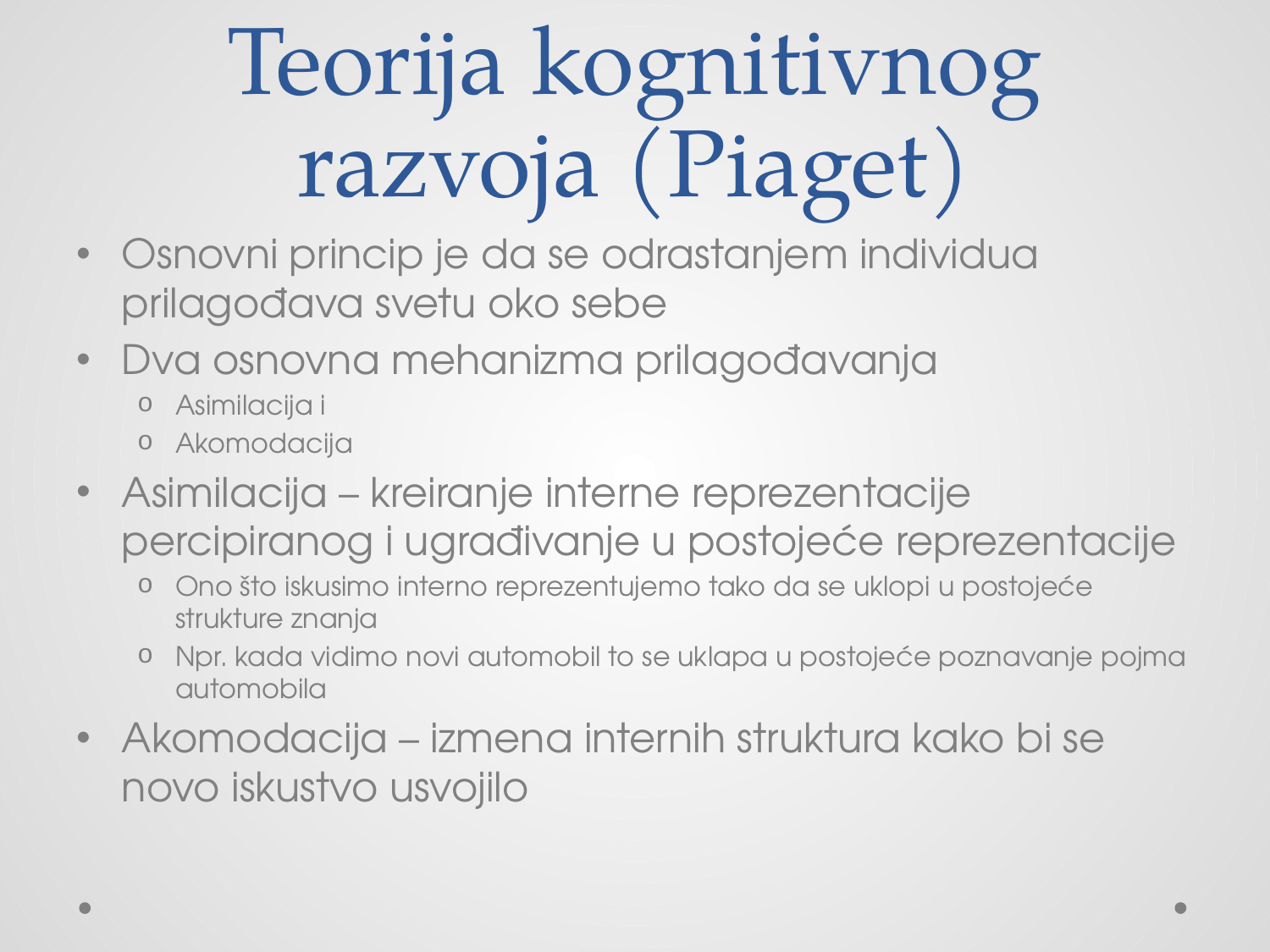

# Teorija kognitivnog razvoja (Piaget)
Osnovni princip je da se odrastanjem individua prilagođava svetu oko sebe
Dva osnovna mehanizma prilagođavanja
Asimilacija i
Akomodacija
Asimilacija – kreiranje interne reprezentacije percipiranog i ugrađivanje u postojeće reprezentacije
Ono što iskusimo interno reprezentujemo tako da se uklopi u postojeće strukture znanja
Npr. kada vidimo novi automobil to se uklapa u postojeće poznavanje pojma automobila
Akomodacija – izmena internih struktura kako bi se novo iskustvo usvojilo